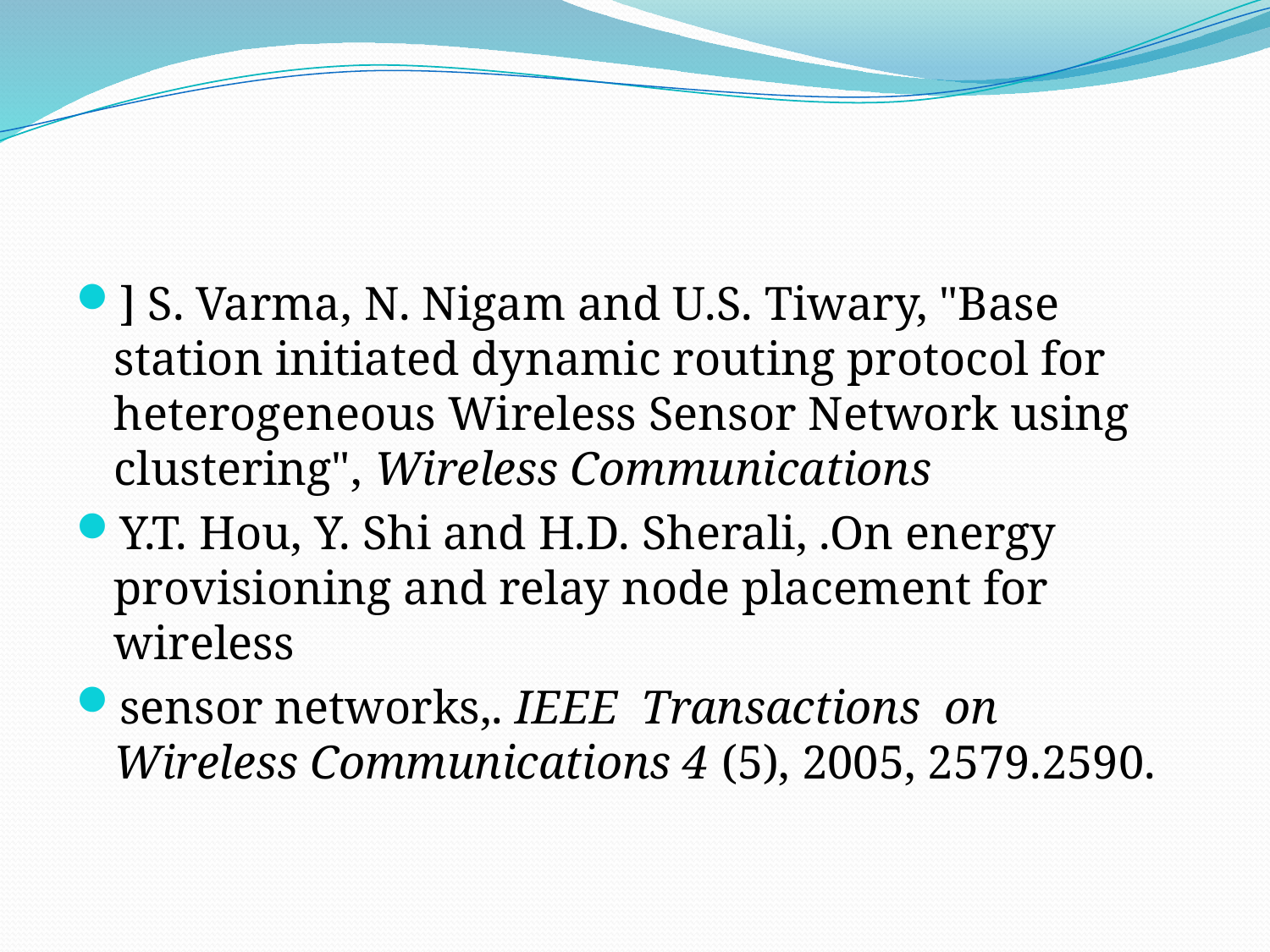

] S. Varma, N. Nigam and U.S. Tiwary, "Base station initiated dynamic routing protocol for heterogeneous Wireless Sensor Network using clustering", Wireless Communications
Y.T. Hou, Y. Shi and H.D. Sherali, .On energy provisioning and relay node placement for wireless
sensor networks,. IEEE  Transactions  on  Wireless Communications 4 (5), 2005, 2579.2590.